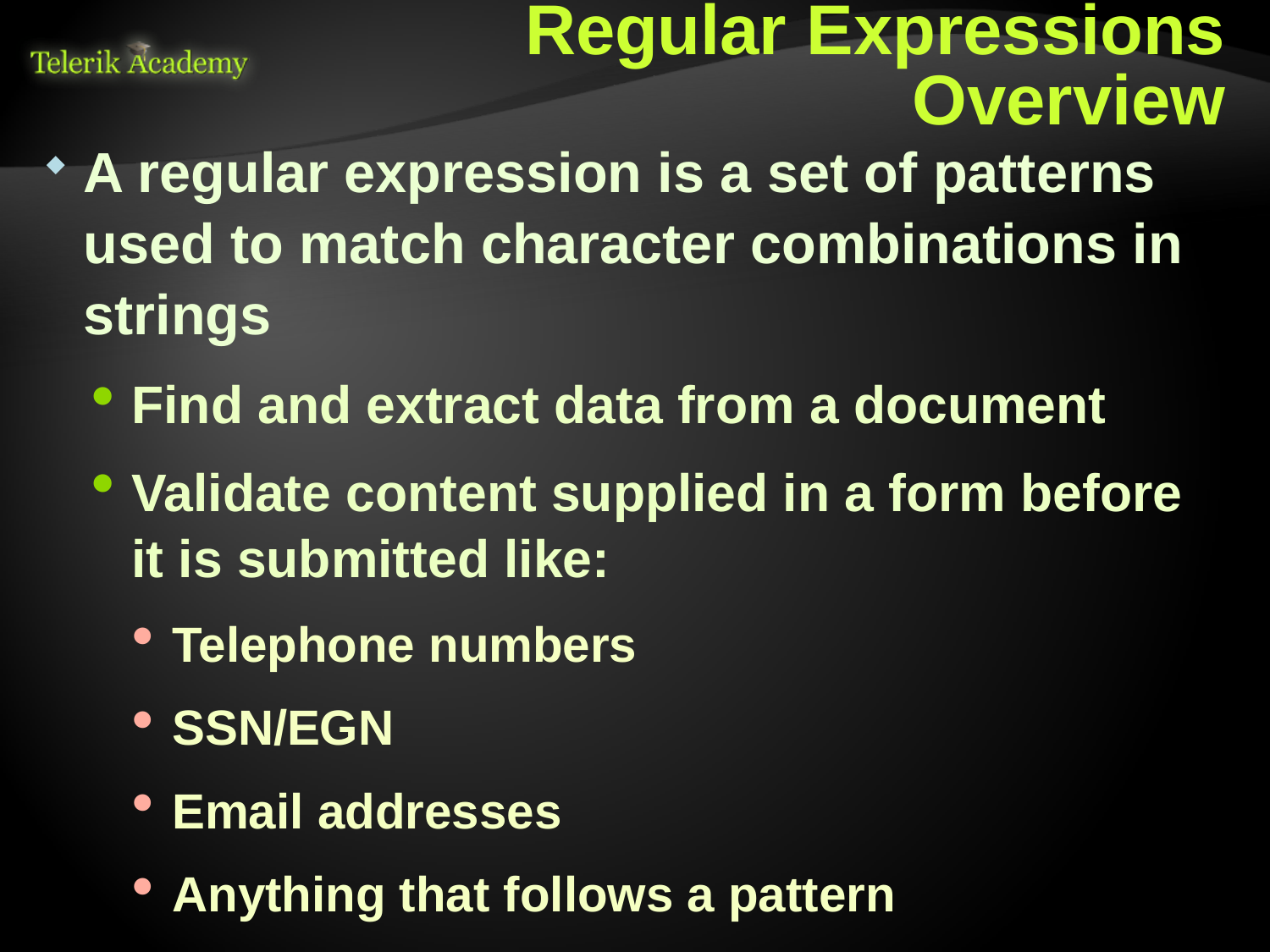

# Regular Expressions Overview
A regular expression is a set of patterns used to match character combinations in strings
Find and extract data from a document
Validate content supplied in a form before it is submitted like:
Telephone numbers
SSN/EGN
Email addresses
Anything that follows a pattern